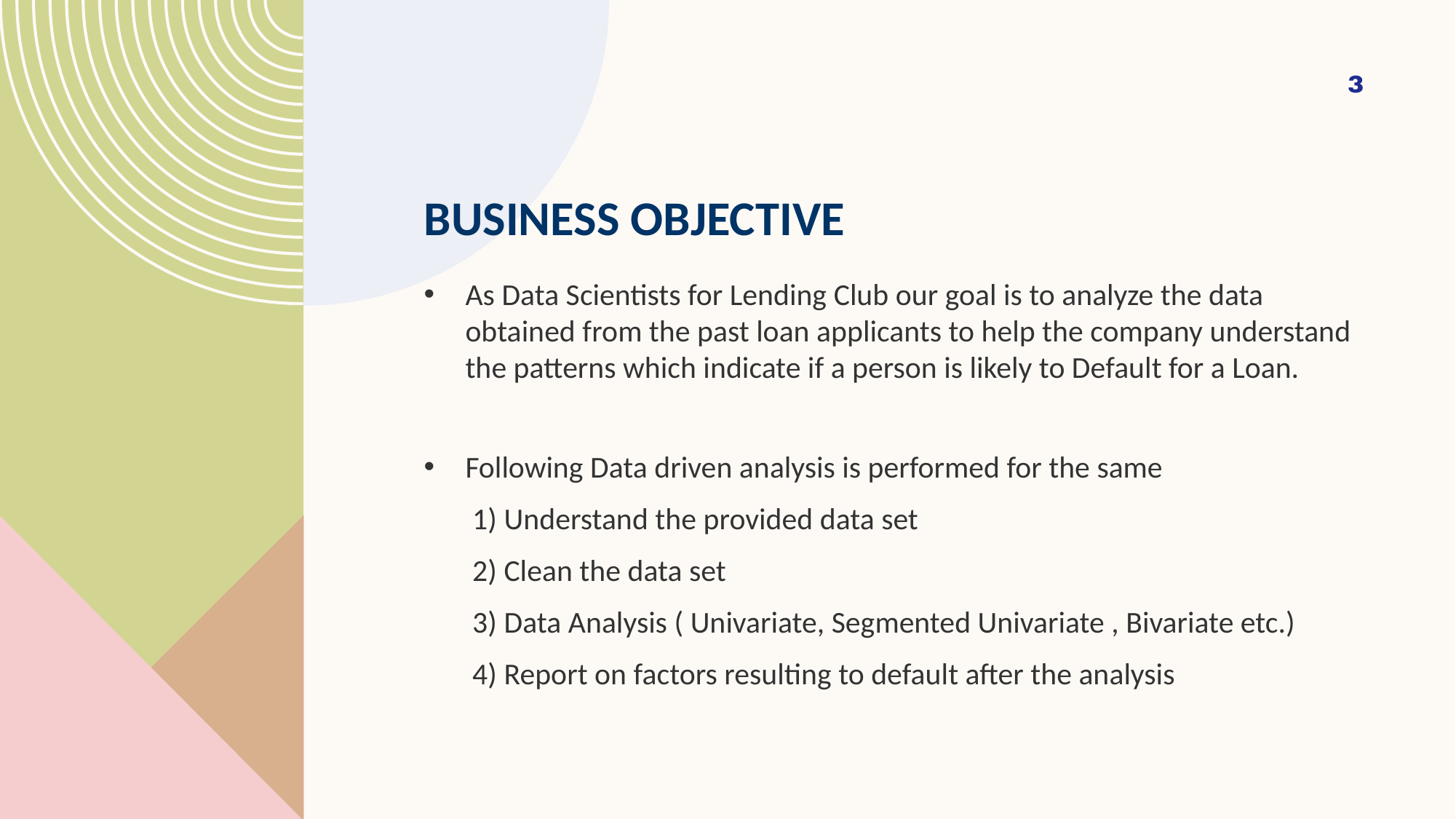

3
# BUSINESS OBJECTIVE
As Data Scientists for Lending Club our goal is to analyze the data obtained from the past loan applicants to help the company understand the patterns which indicate if a person is likely to Default for a Loan.

Following Data driven analysis is performed for the same
       1) Understand the provided data set
       2) Clean the data set
       3) Data Analysis ( Univariate, Segmented Univariate , Bivariate etc.)
       4) Report on factors resulting to default after the analysis